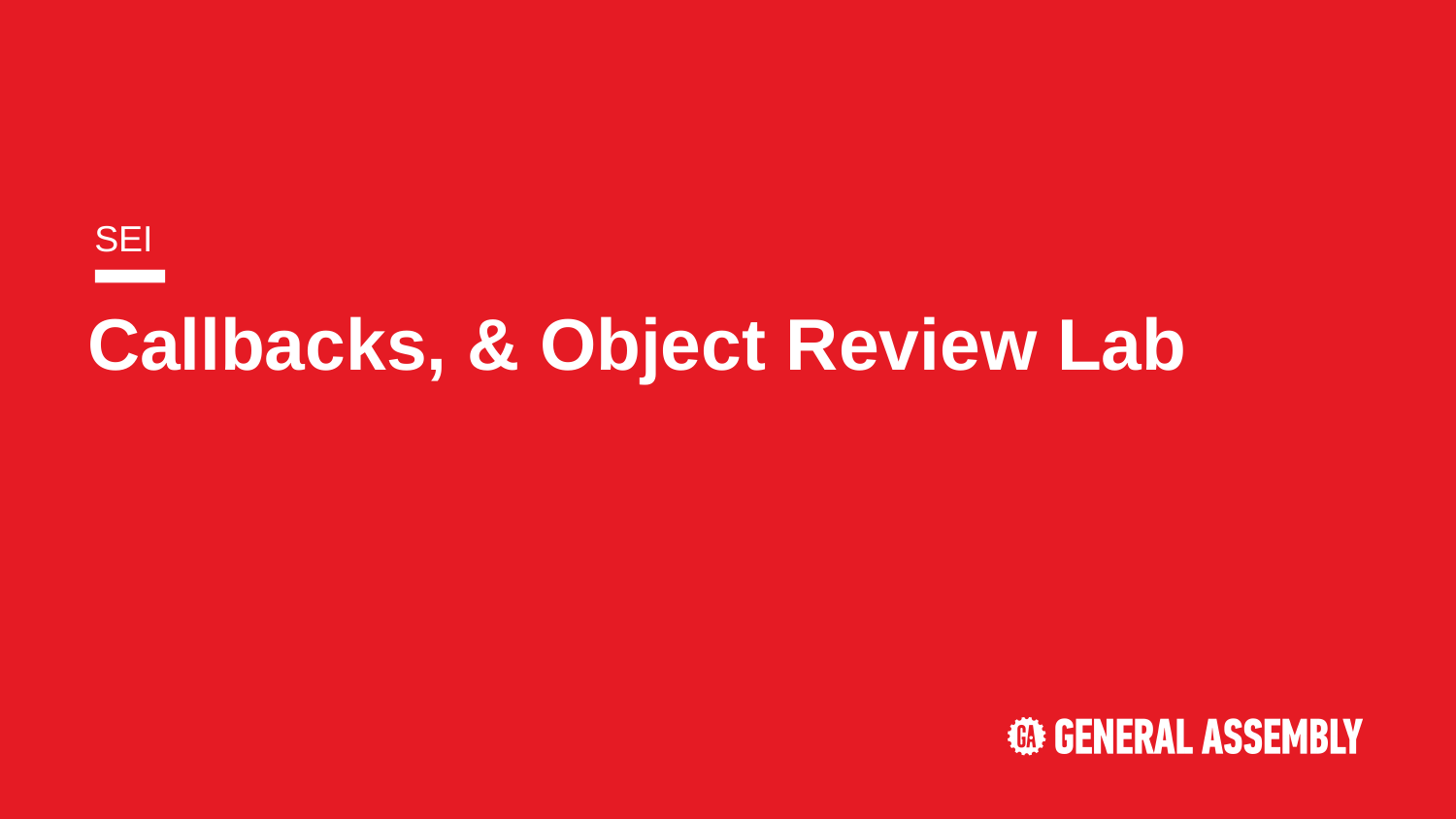

SEI
# Callbacks, & Object Review Lab